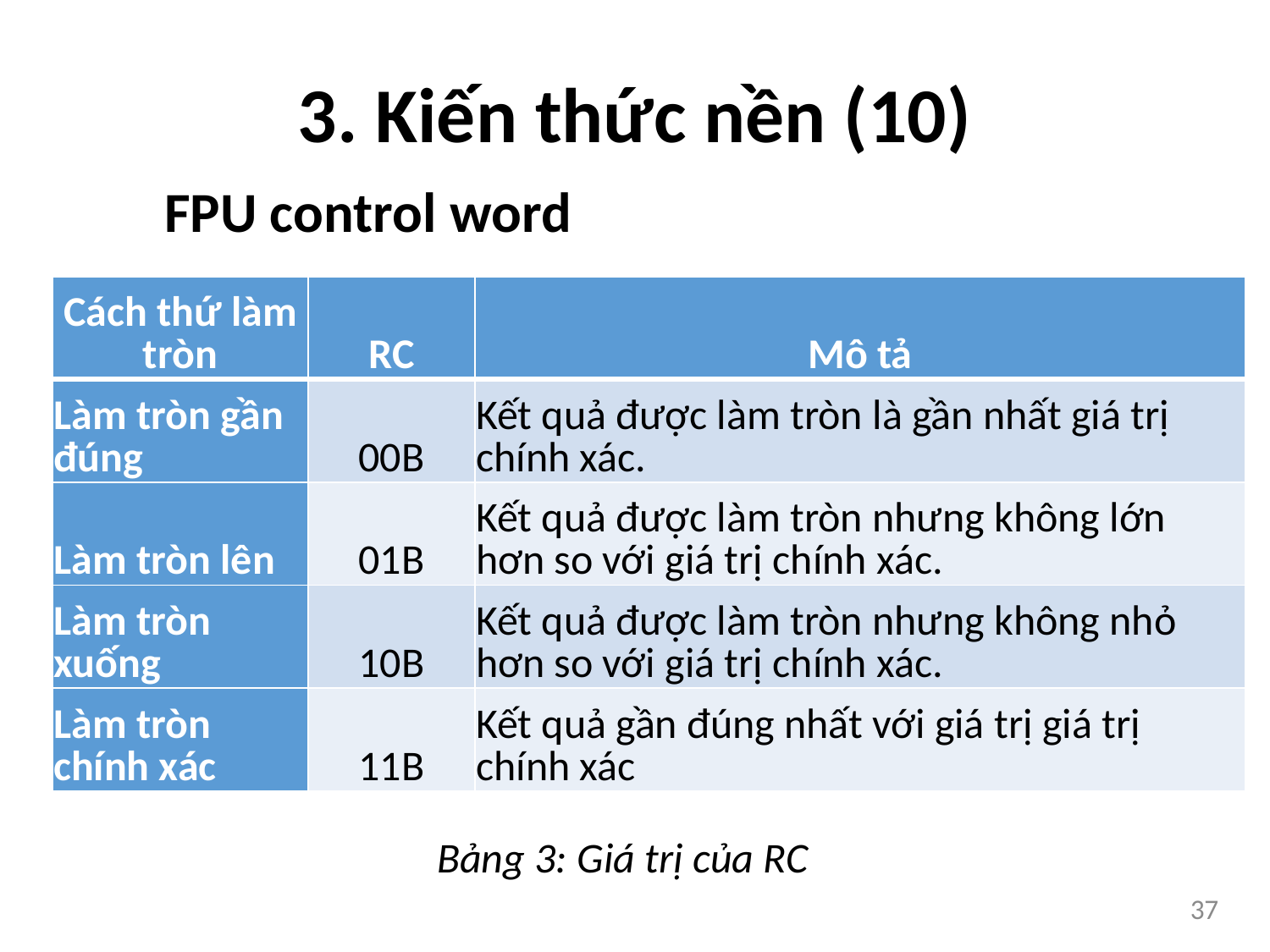

3. Kiến thức nền (10)
 FPU control word
| Cách thứ làm tròn | RC | Mô tả |
| --- | --- | --- |
| Làm tròn gần đúng | 00B | Kết quả được làm tròn là gần nhất giá trị chính xác. |
| Làm tròn lên | 01B | Kết quả được làm tròn nhưng không lớn hơn so với giá trị chính xác. |
| Làm tròn xuống | 10B | Kết quả được làm tròn nhưng không nhỏ hơn so với giá trị chính xác. |
| Làm tròn chính xác | 11B | Kết quả gần đúng nhất với giá trị giá trị chính xác |
Bảng 3: Giá trị của RC
37